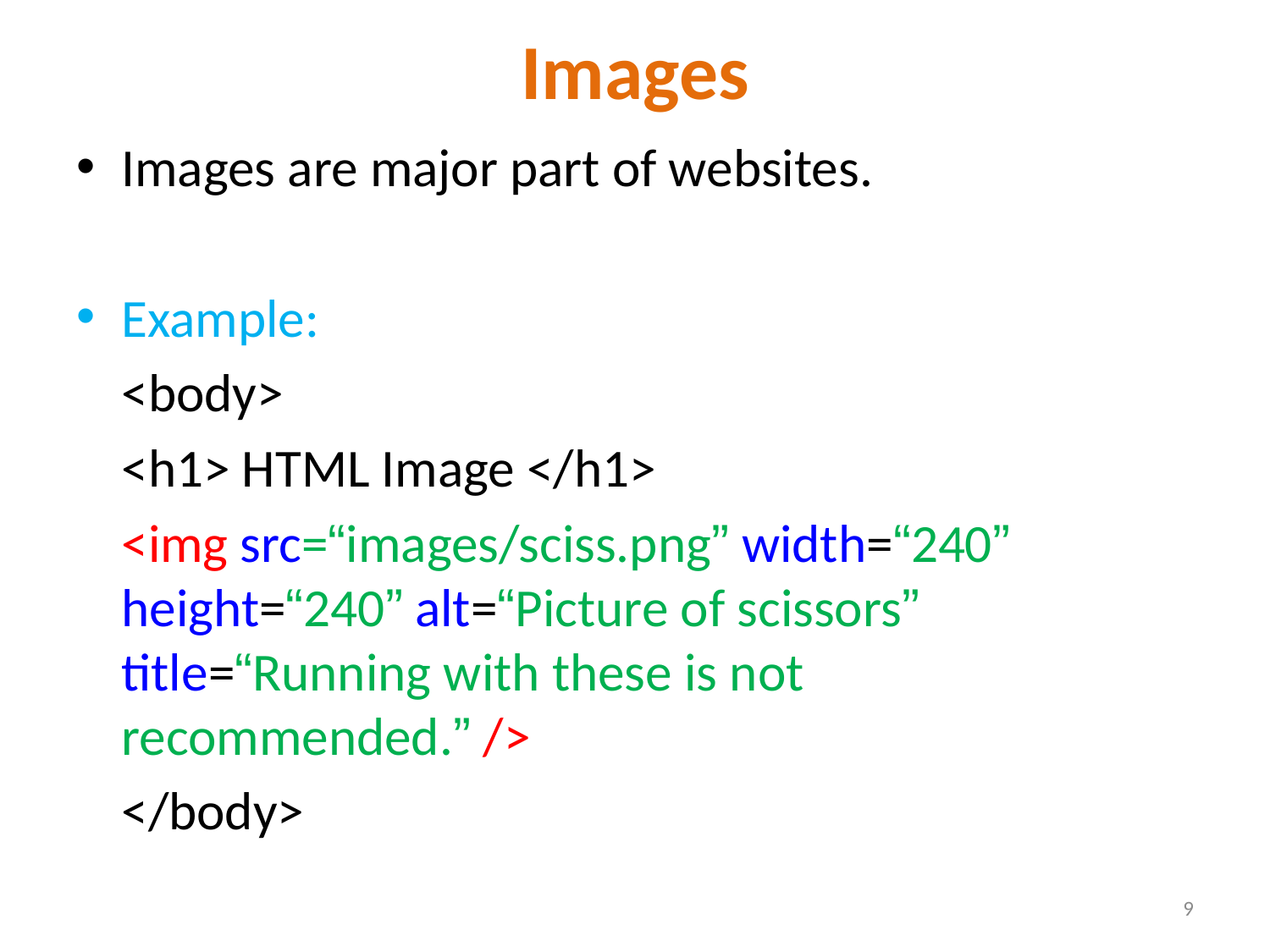

# Images
Images are major part of websites.

Example:
	<body>
		<h1> HTML Image </h1>
		<img src=“images/sciss.png” width=“240” height=“240” alt=“Picture of scissors” title=“Running with these is not recommended.” />
	</body>

9